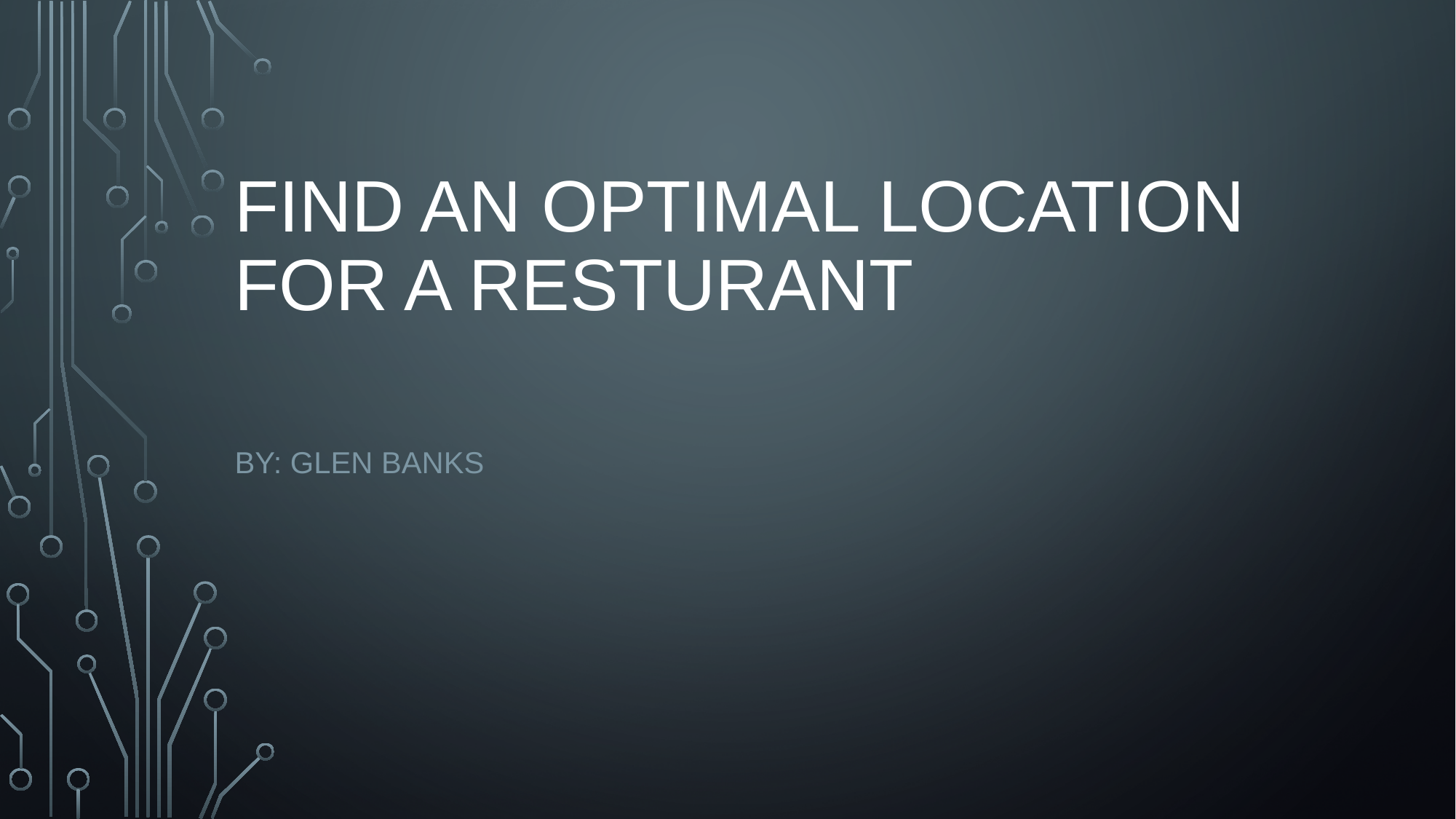

# FIND AN OPTIMAL LOCATION FOR A RESTURANT
By: Glen Banks